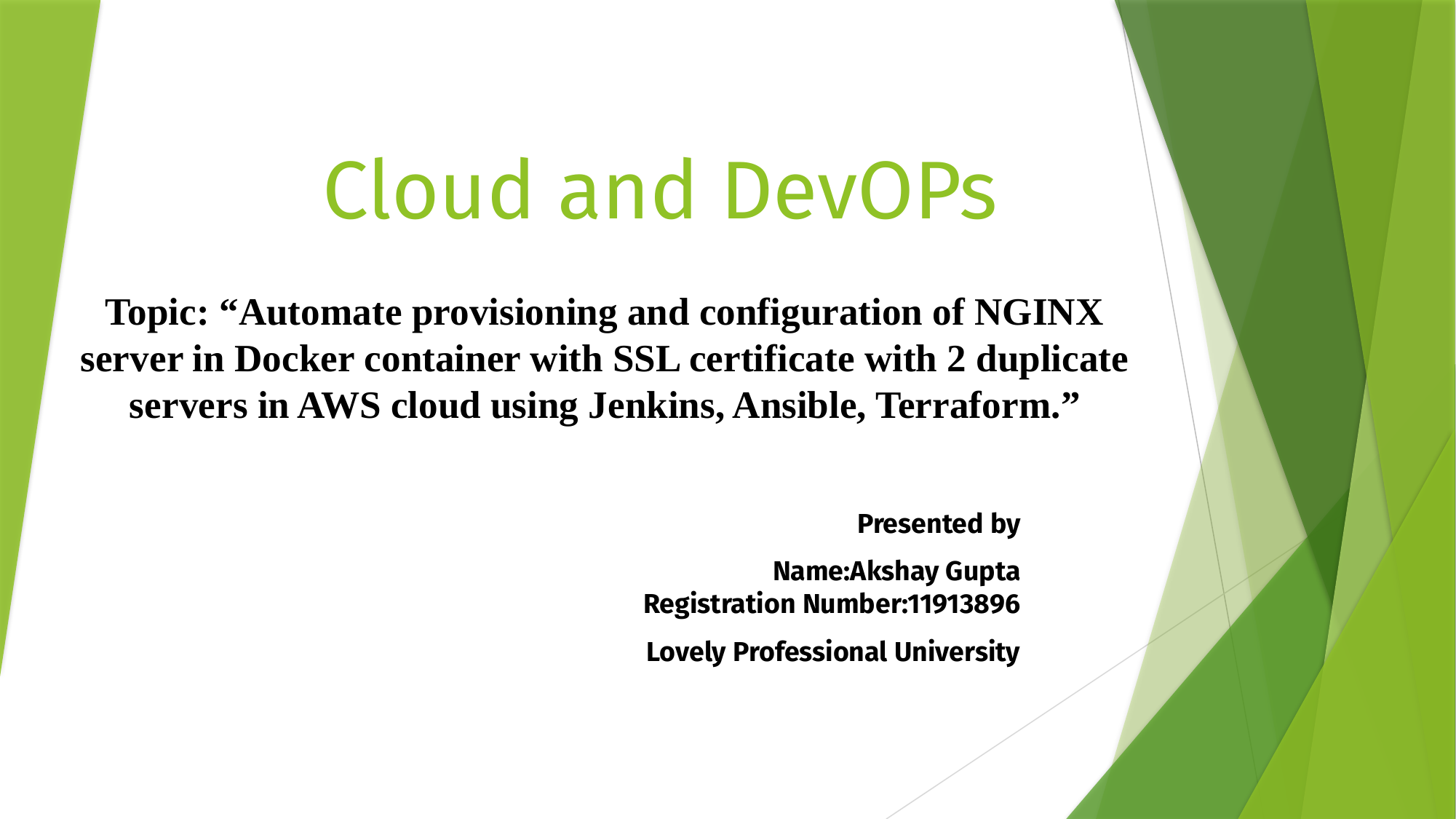

# Cloud and DevOPs
Topic: “Automate provisioning and configuration of NGINX server in Docker container with SSL certificate with 2 duplicate servers in AWS cloud using Jenkins, Ansible, Terraform.”

Presented by
Name:Akshay Gupta
Registration Number:11913896
Lovely Professional University